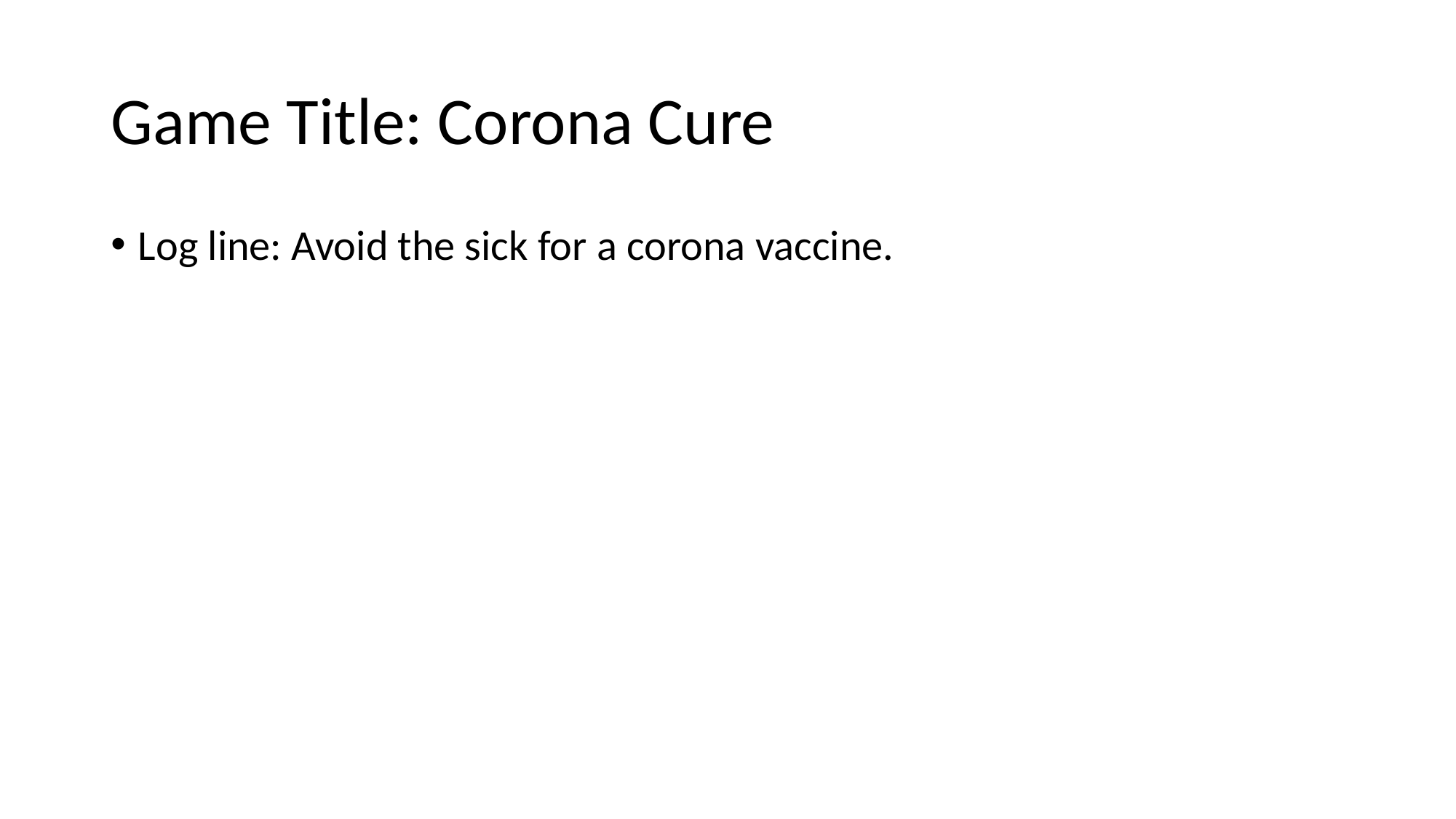

# Game Title: Corona Cure
Log line: Avoid the sick for a corona vaccine.